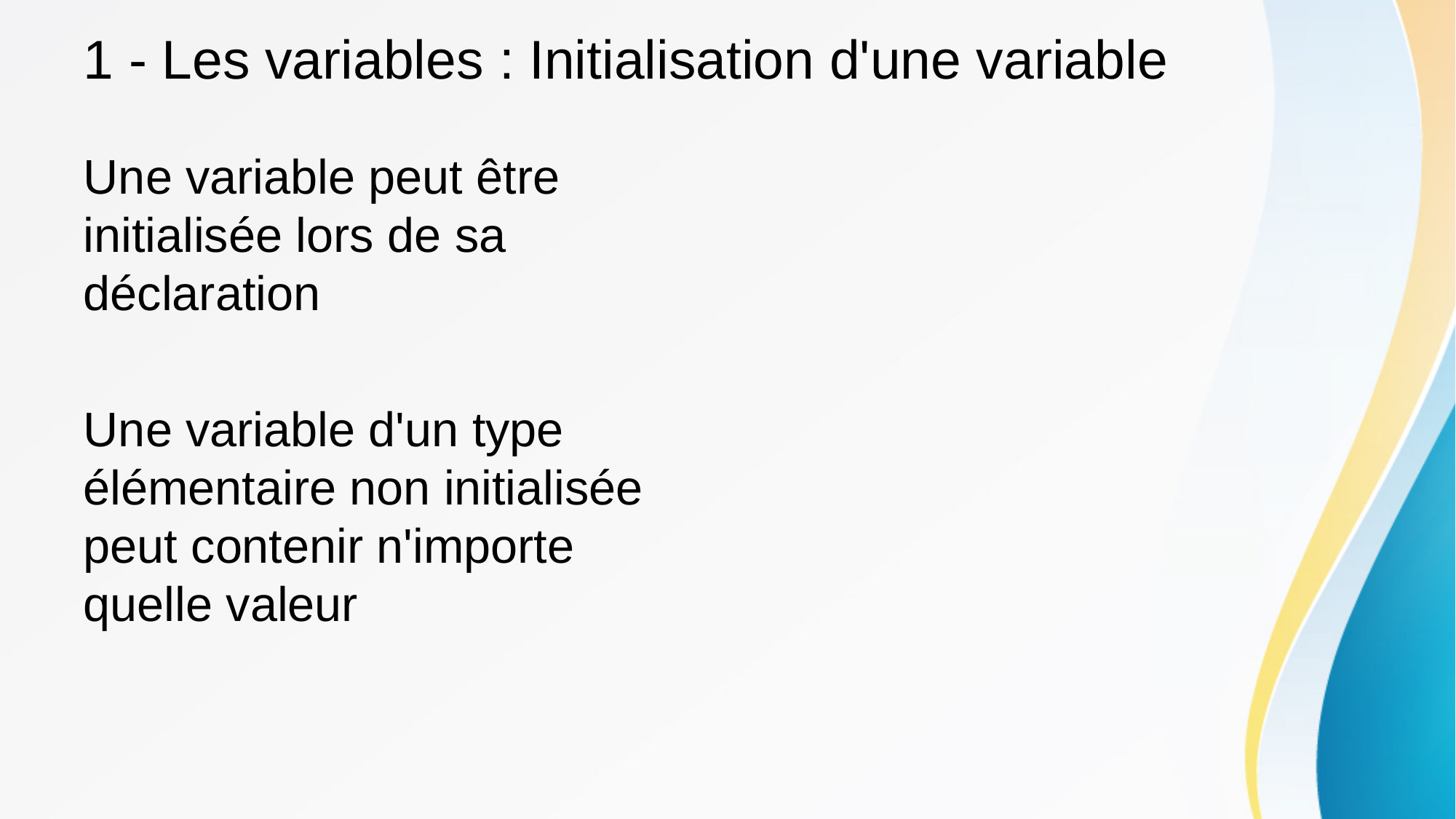

# 1 - Les variables : Initialisation d'une variable
Une variable peut être initialisée lors de sa déclaration

Une variable d'un type élémentaire non initialisée peut contenir n'importe quelle valeur